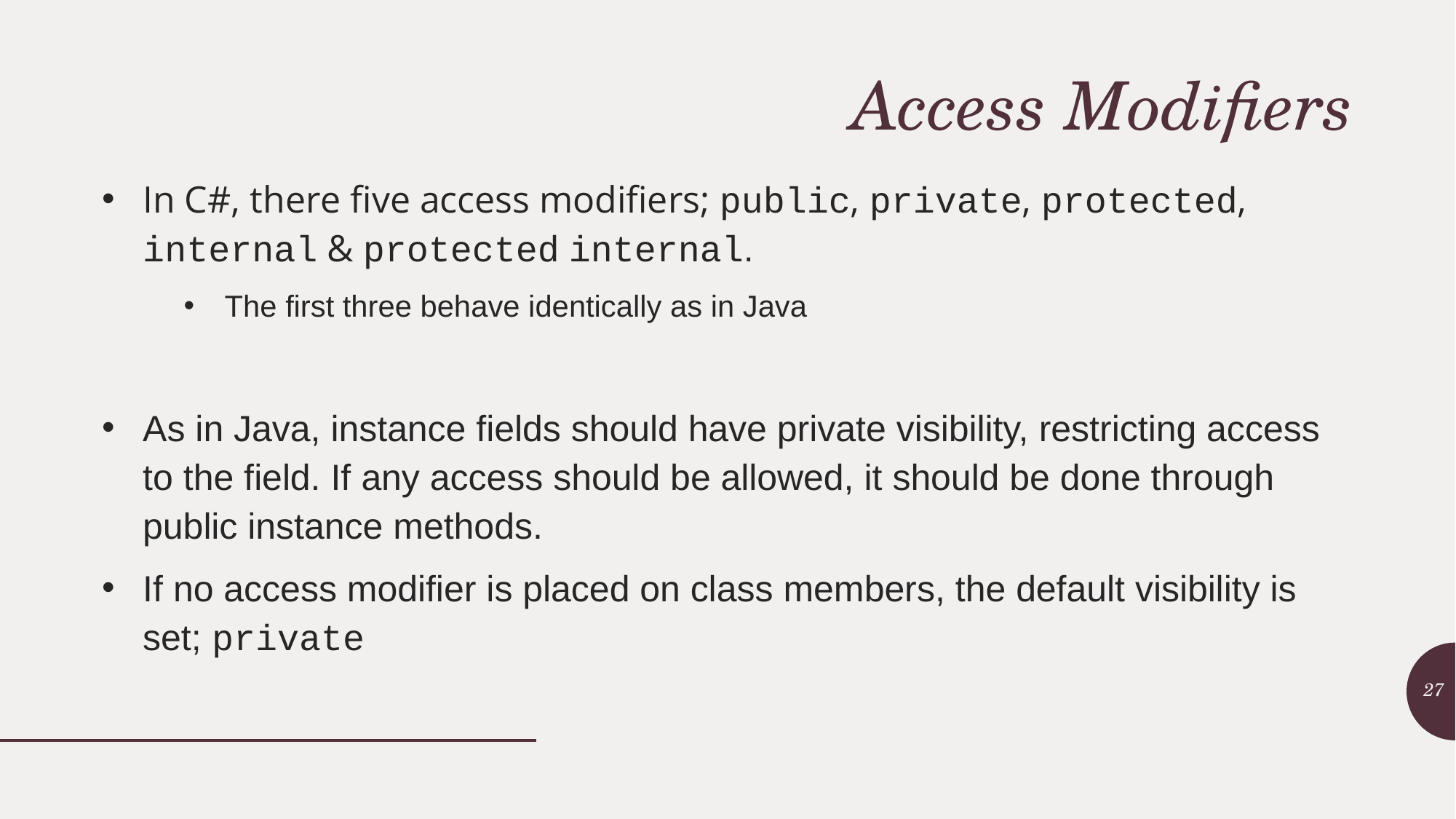

# Access Modifiers
In C#, there five access modifiers; public, private, protected, internal & protected internal.
The first three behave identically as in Java

As in Java, instance fields should have private visibility, restricting access to the field. If any access should be allowed, it should be done through public instance methods.
If no access modifier is placed on class members, the default visibility is set; private
27